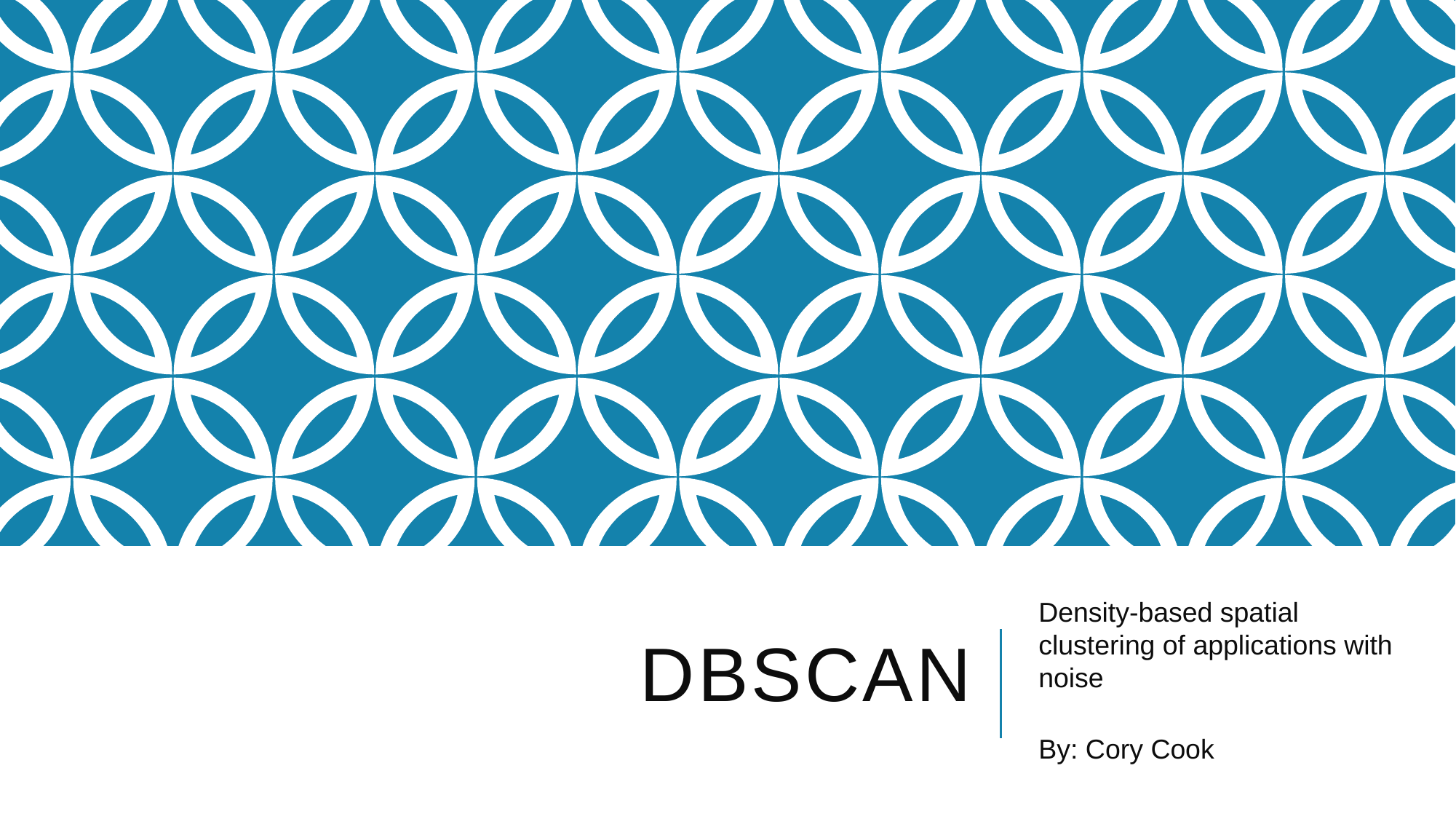

# DBSCAN
Density-based spatial clustering of applications with noise

By: Cory Cook